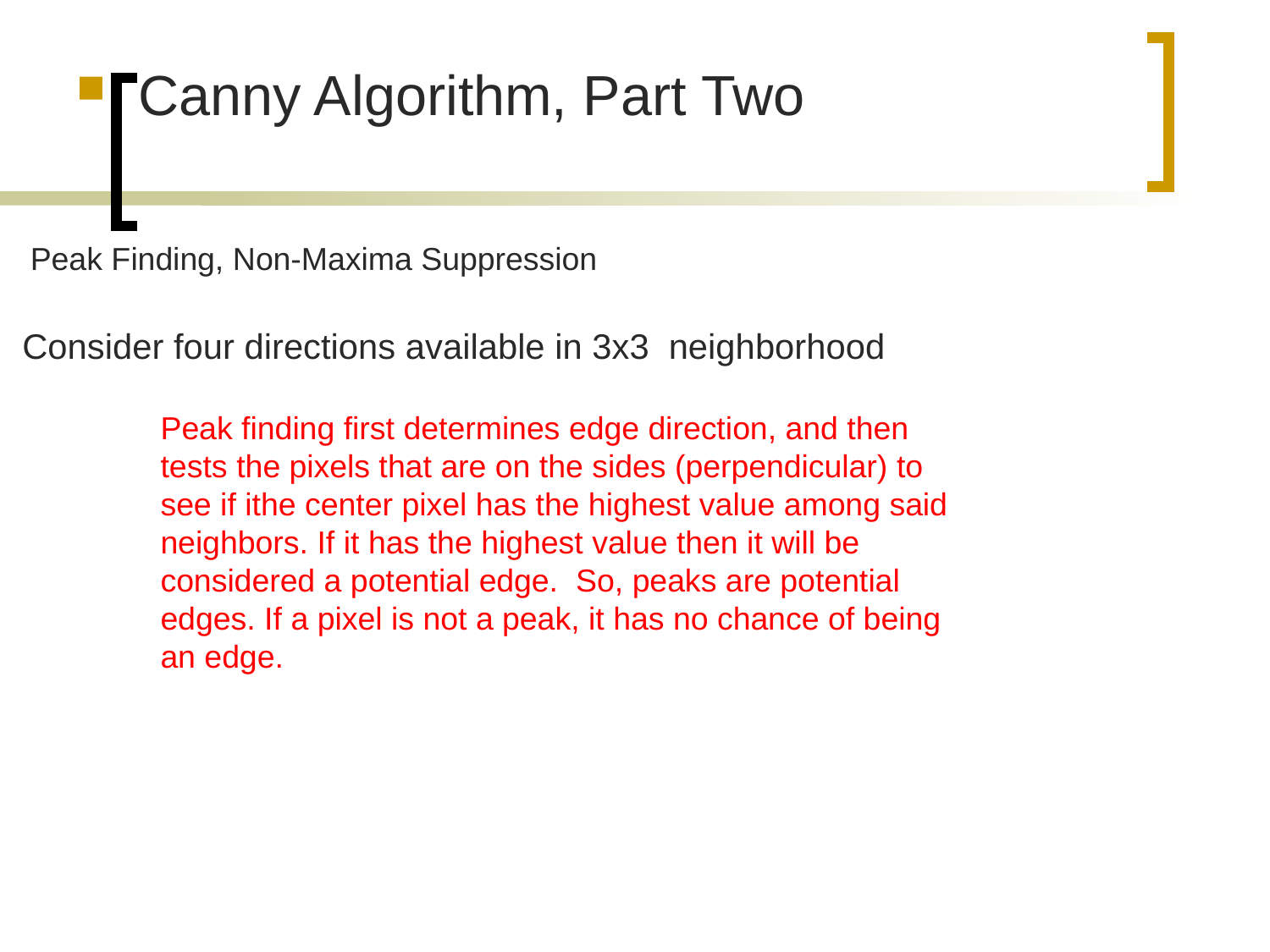

Canny Algorithm, Part Two
  Peak Finding, Non-Maxima Suppression

 Consider four directions available in 3x3  neighborhood
Peak finding first determines edge direction, and then tests the pixels that are on the sides (perpendicular) to see if ithe center pixel has the highest value among said neighbors. If it has the highest value then it will be considered a potential edge.  So, peaks are potential edges. If a pixel is not a peak, it has no chance of being an edge.